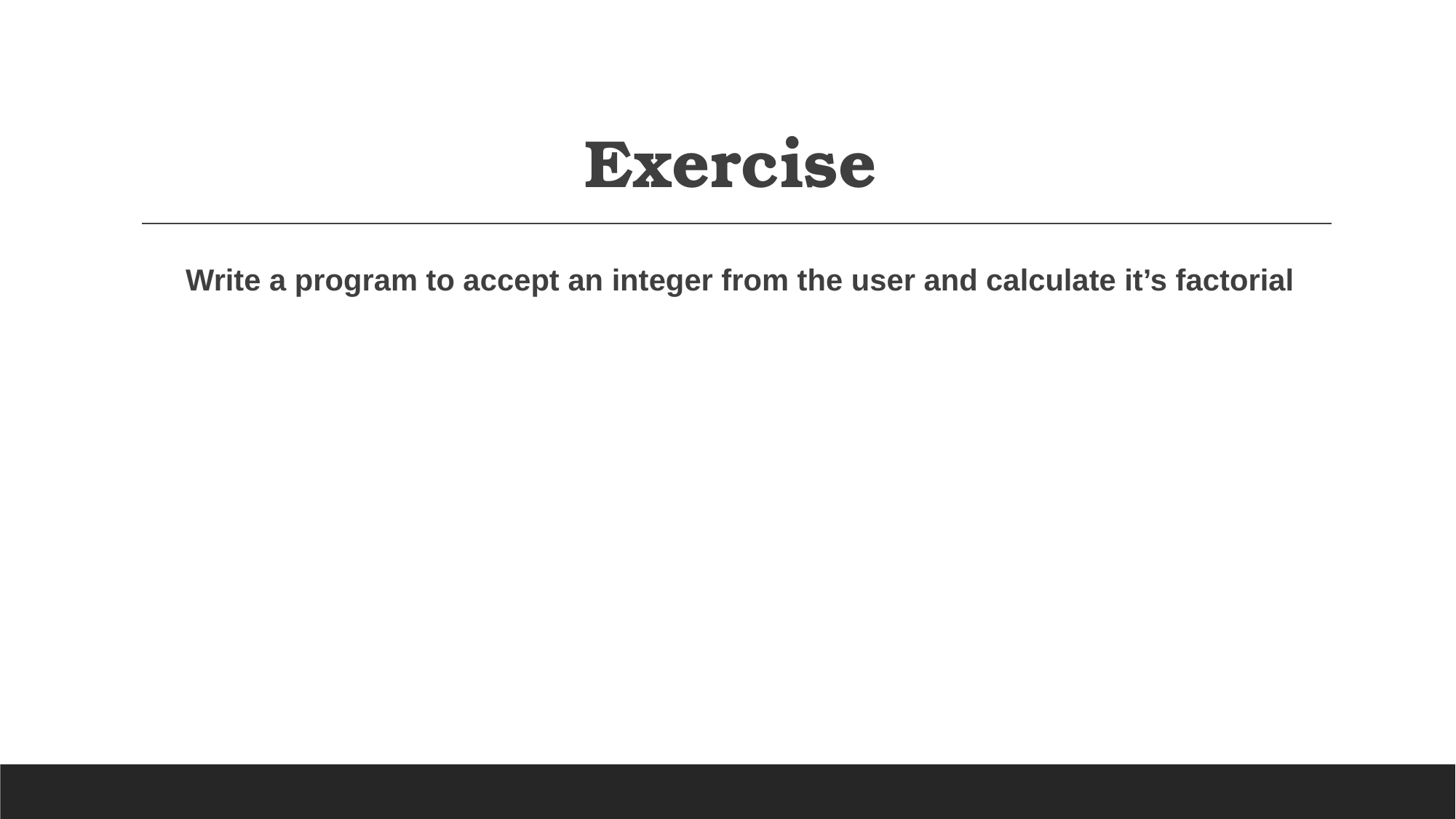

# Exercise
Write a program to accept an integer from the user and calculate it’s factorial